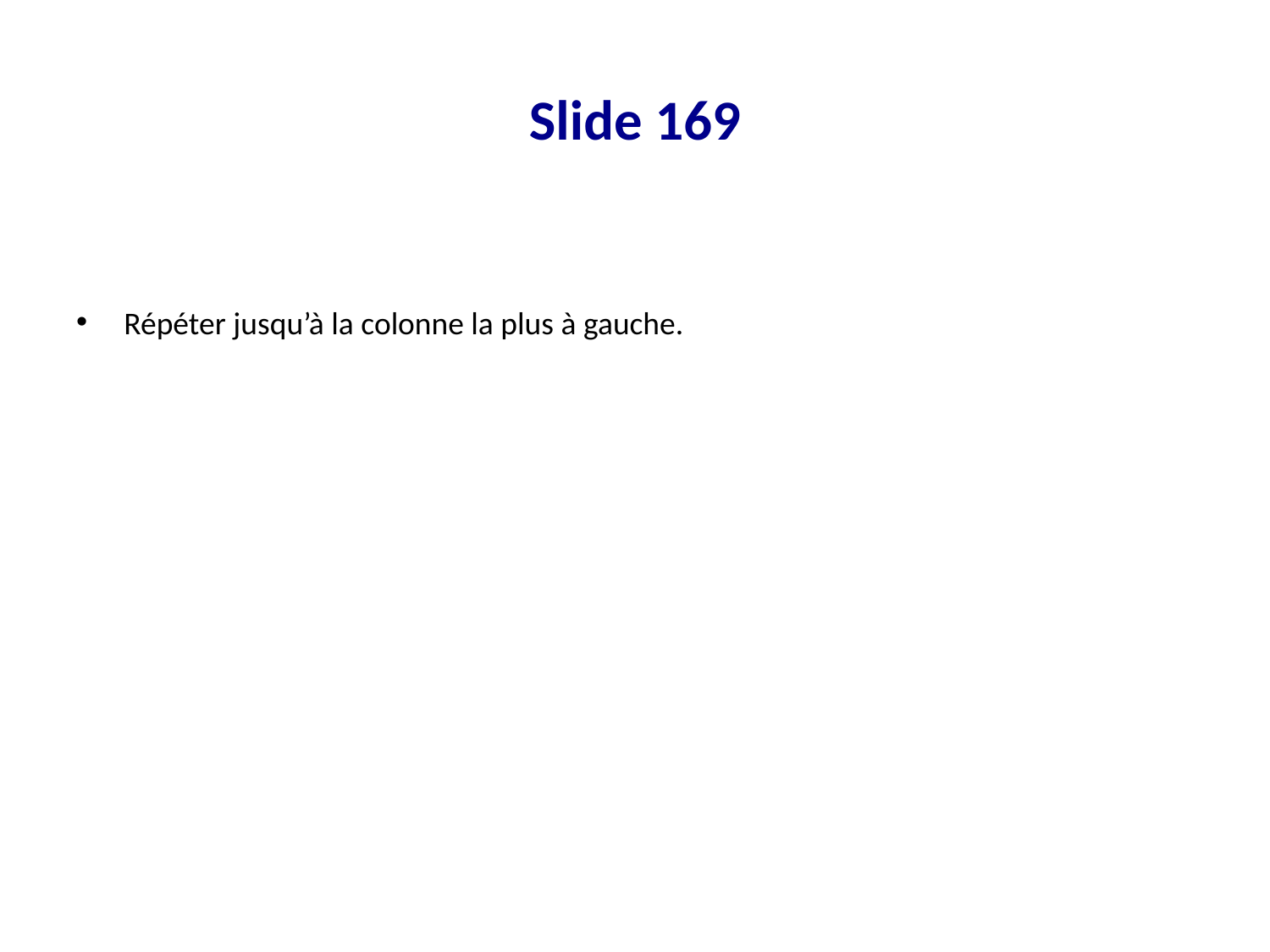

# Slide 169

Répéter jusqu’à la colonne la plus à gauche.